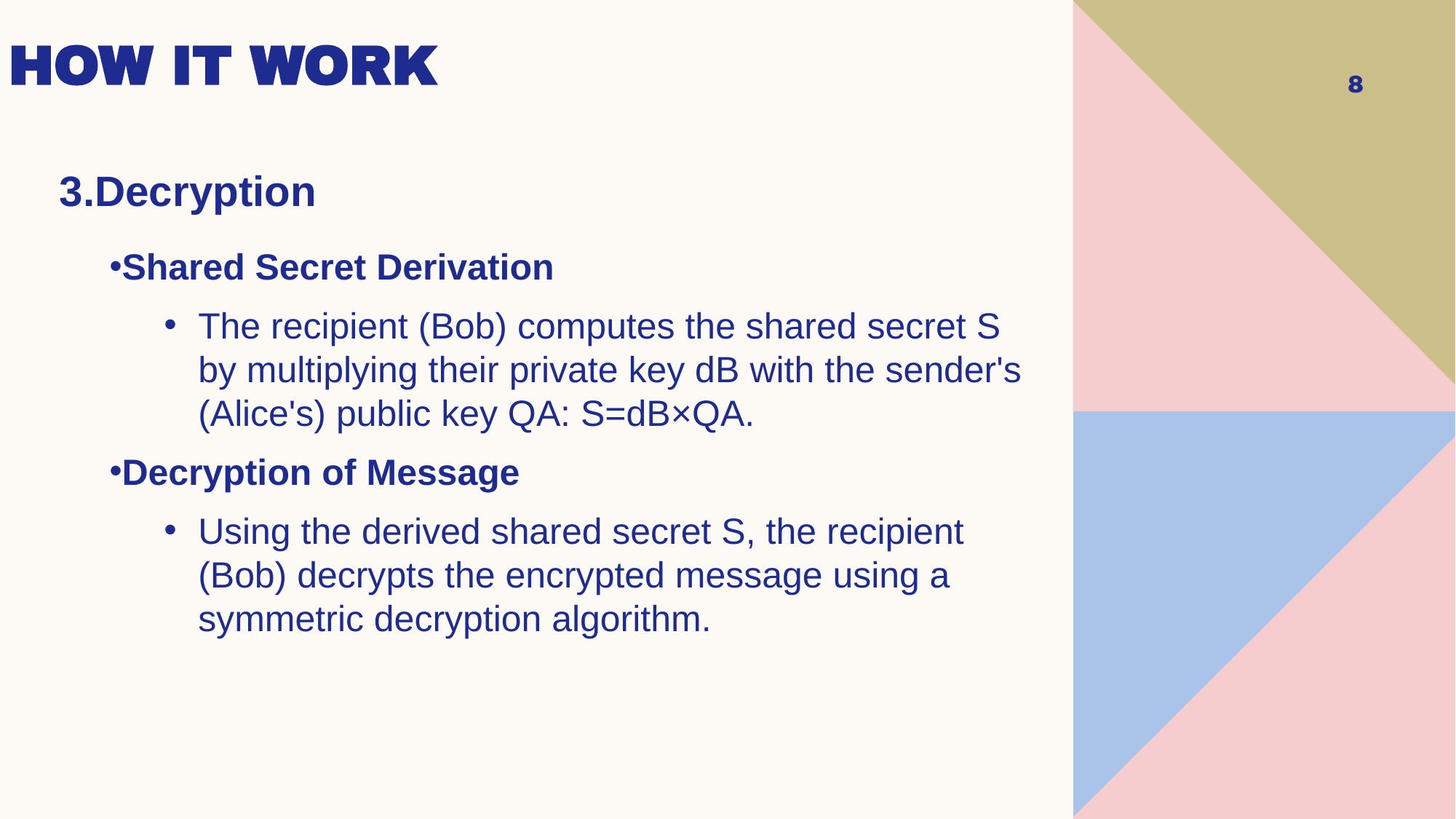

# How it work
8
3.Decryption
Shared Secret Derivation
The recipient (Bob) computes the shared secret S by multiplying their private key dB​ with the sender's (Alice's) public key QA: S=dB​×QA​.
Decryption of Message
Using the derived shared secret S, the recipient (Bob) decrypts the encrypted message using a symmetric decryption algorithm.